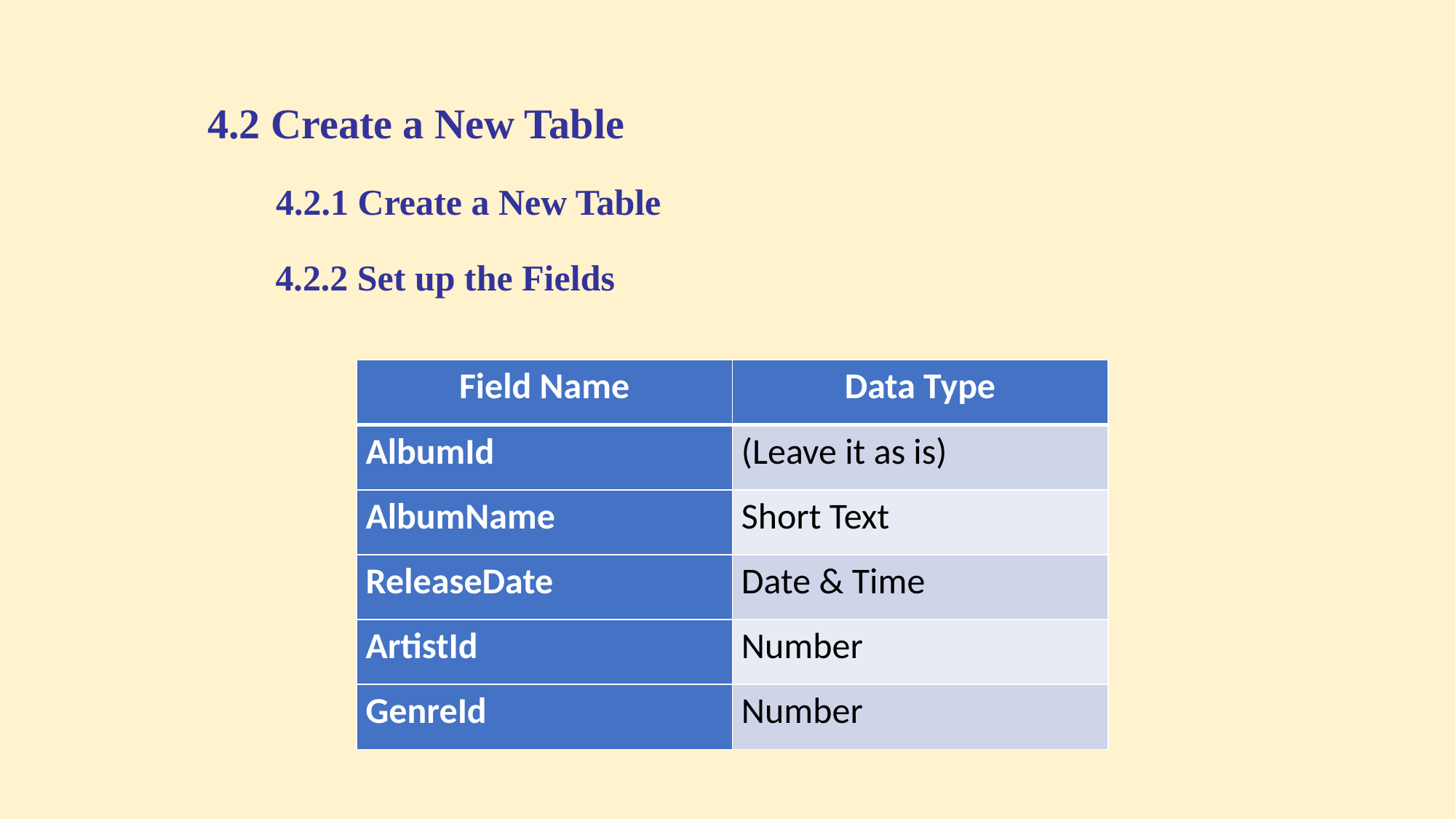

4.2 Create a New Table
4.2.1 Create a New Table
4.2.2 Set up the Fields
| Field Name | Data Type |
| --- | --- |
| AlbumId | (Leave it as is) |
| AlbumName | Short Text |
| ReleaseDate | Date & Time |
| ArtistId | Number |
| GenreId | Number |